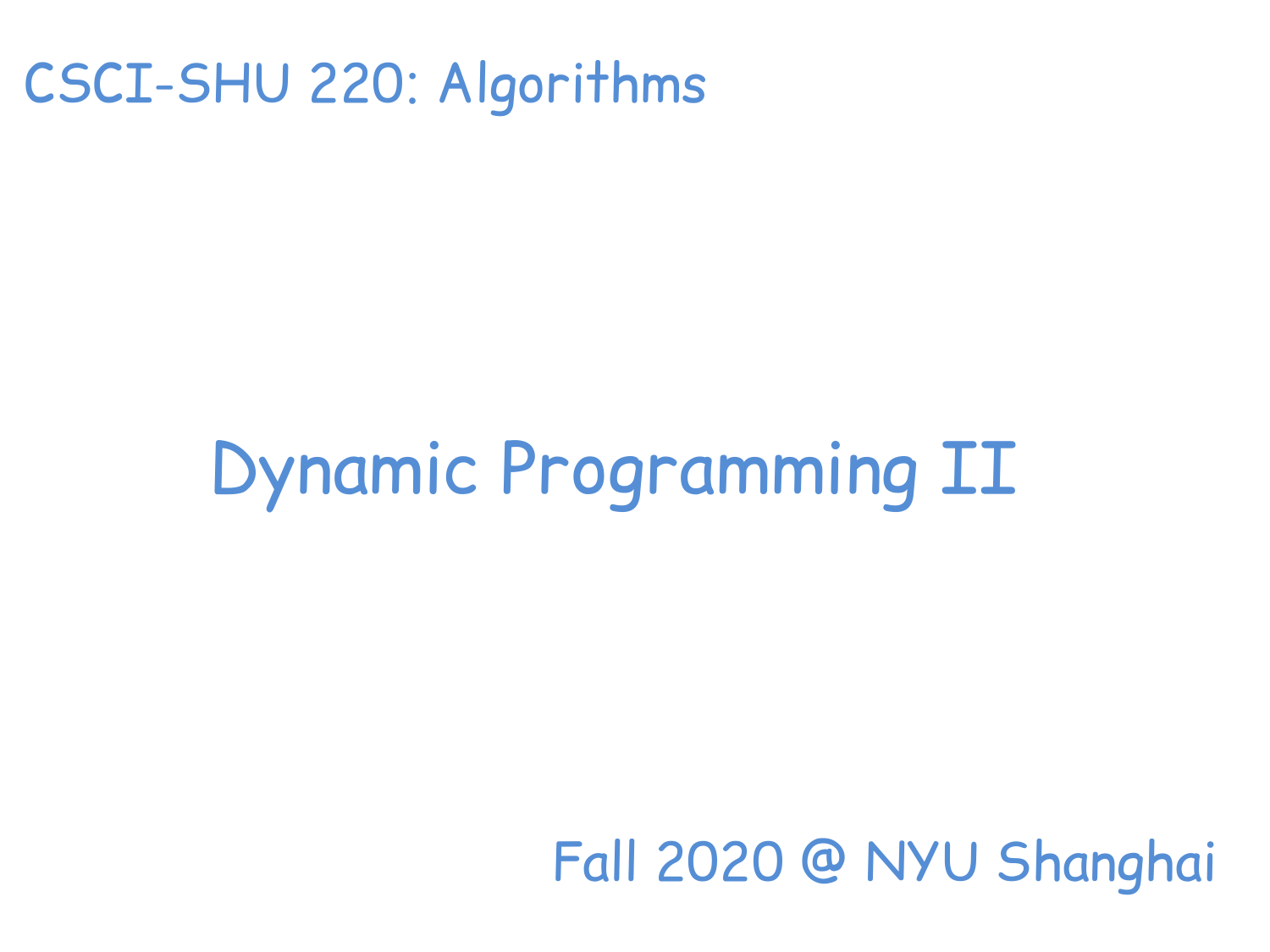

CSCI-SHU 220: Algorithms
Dynamic Programming II
Fall 2020 @ NYU Shanghai